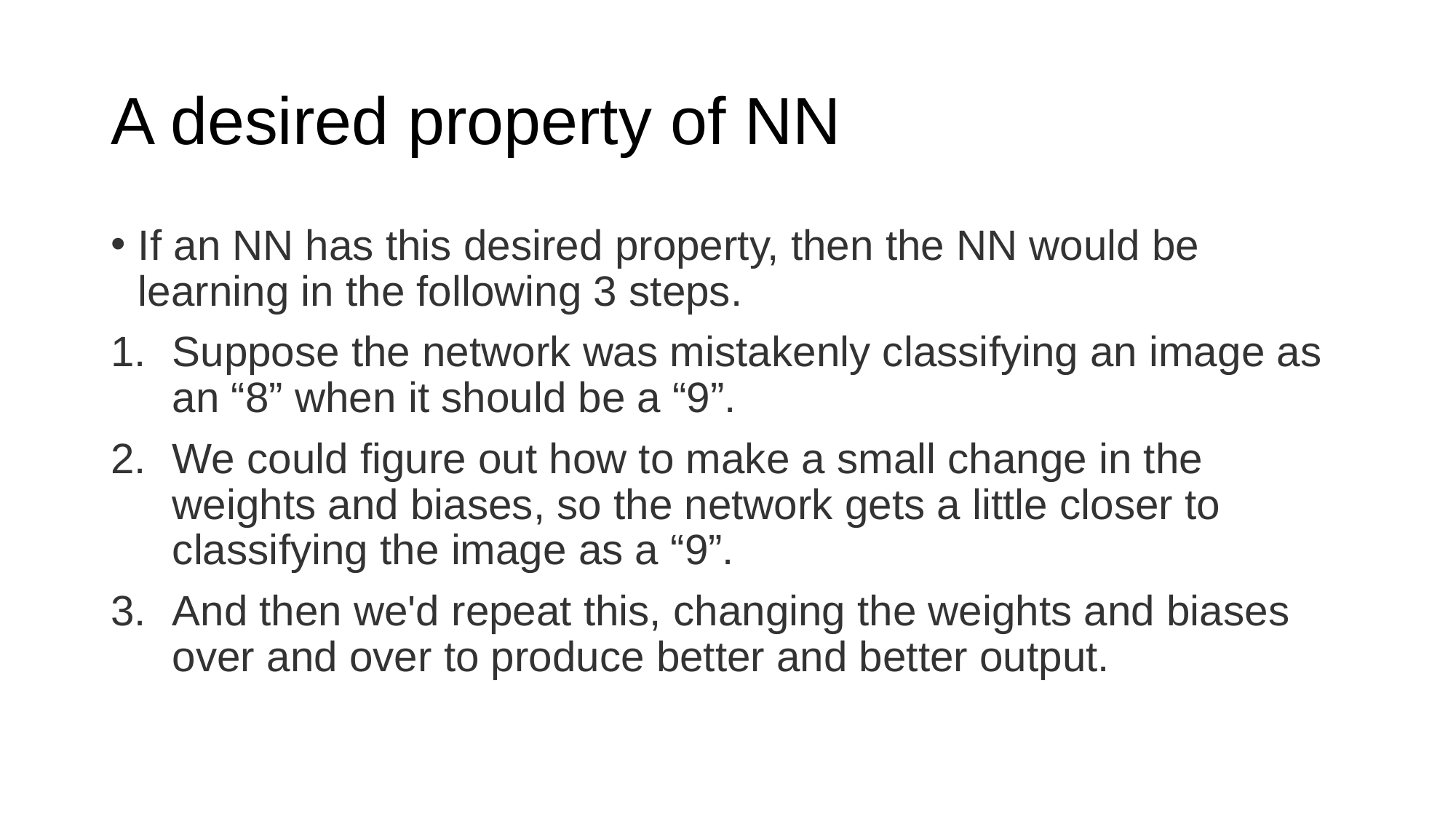

# A desired property of NN
If an NN has this desired property, then the NN would be learning in the following 3 steps.
Suppose the network was mistakenly classifying an image as an “8” when it should be a “9”.
We could figure out how to make a small change in the weights and biases, so the network gets a little closer to classifying the image as a “9”.
And then we'd repeat this, changing the weights and biases over and over to produce better and better output.